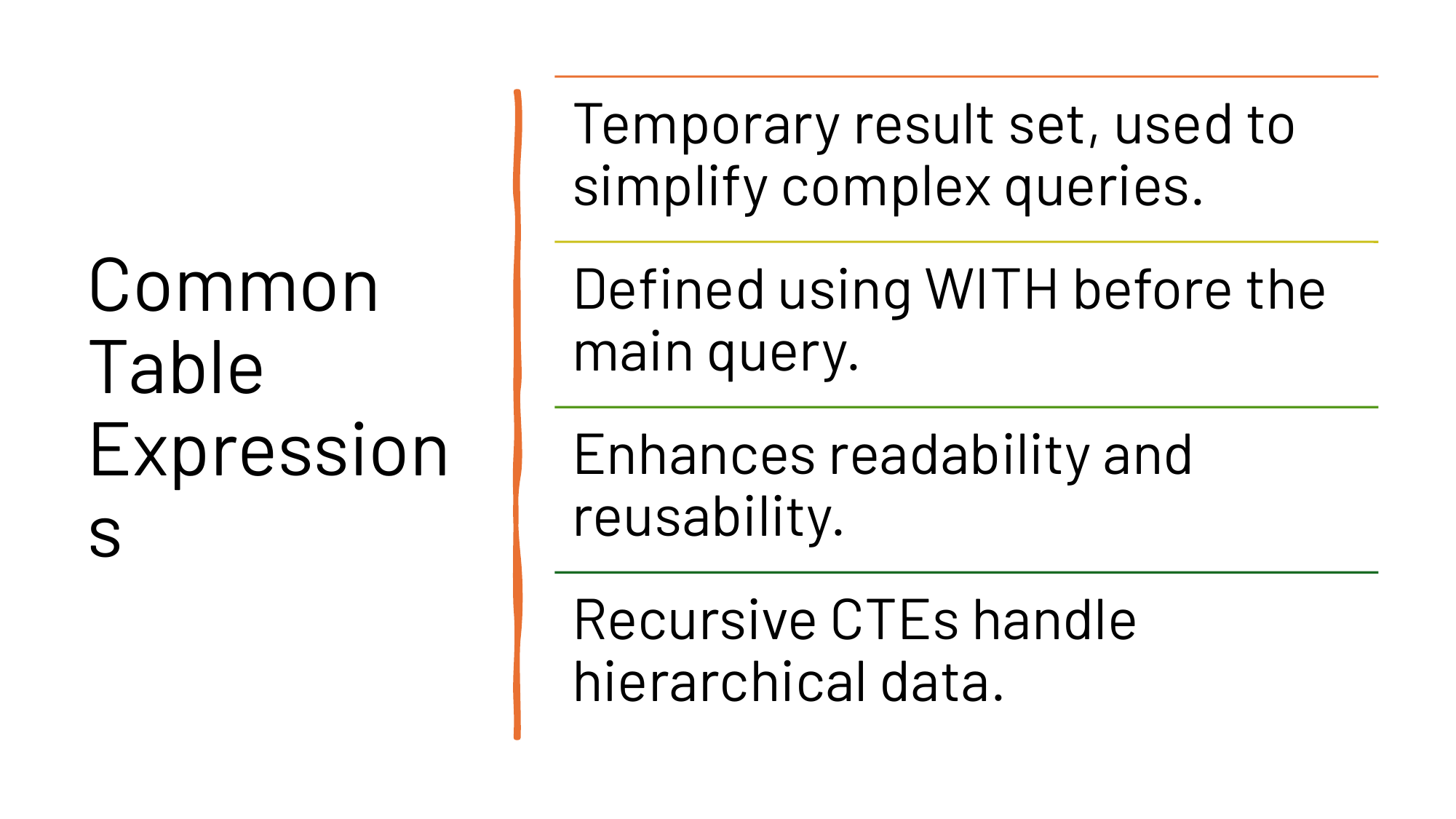

Temporary result set, used to simplify complex queries.
Defined using WITH before the main query.
Enhances readability and reusability.
Recursive CTEs handle hierarchical data.
# Common Table Expressions